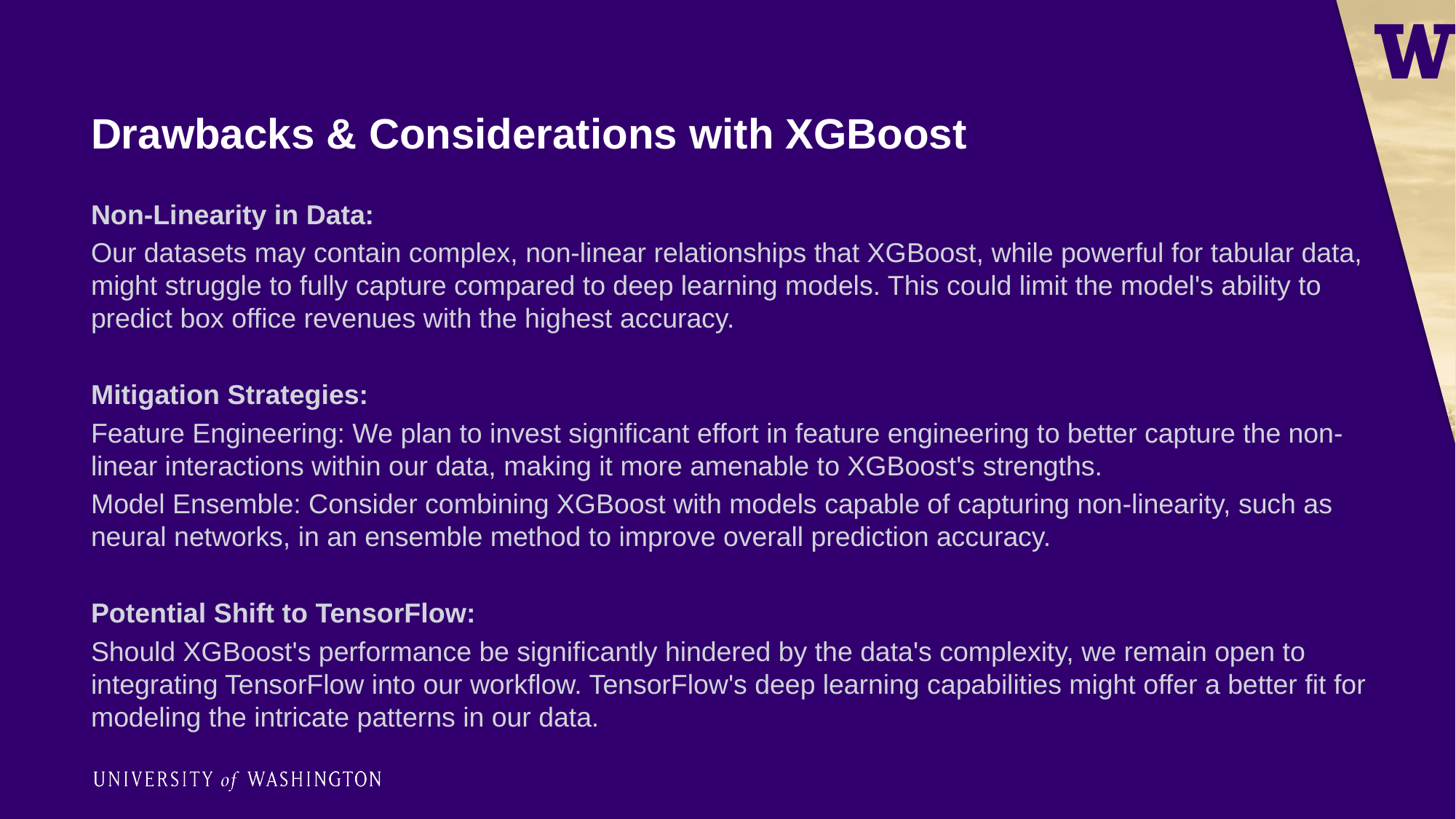

# Drawbacks & Considerations with XGBoost
Non-Linearity in Data:
Our datasets may contain complex, non-linear relationships that XGBoost, while powerful for tabular data, might struggle to fully capture compared to deep learning models. This could limit the model's ability to predict box office revenues with the highest accuracy.

Mitigation Strategies:
Feature Engineering: We plan to invest significant effort in feature engineering to better capture the non-linear interactions within our data, making it more amenable to XGBoost's strengths.
Model Ensemble: Consider combining XGBoost with models capable of capturing non-linearity, such as neural networks, in an ensemble method to improve overall prediction accuracy.

Potential Shift to TensorFlow:
Should XGBoost's performance be significantly hindered by the data's complexity, we remain open to integrating TensorFlow into our workflow. TensorFlow's deep learning capabilities might offer a better fit for modeling the intricate patterns in our data.